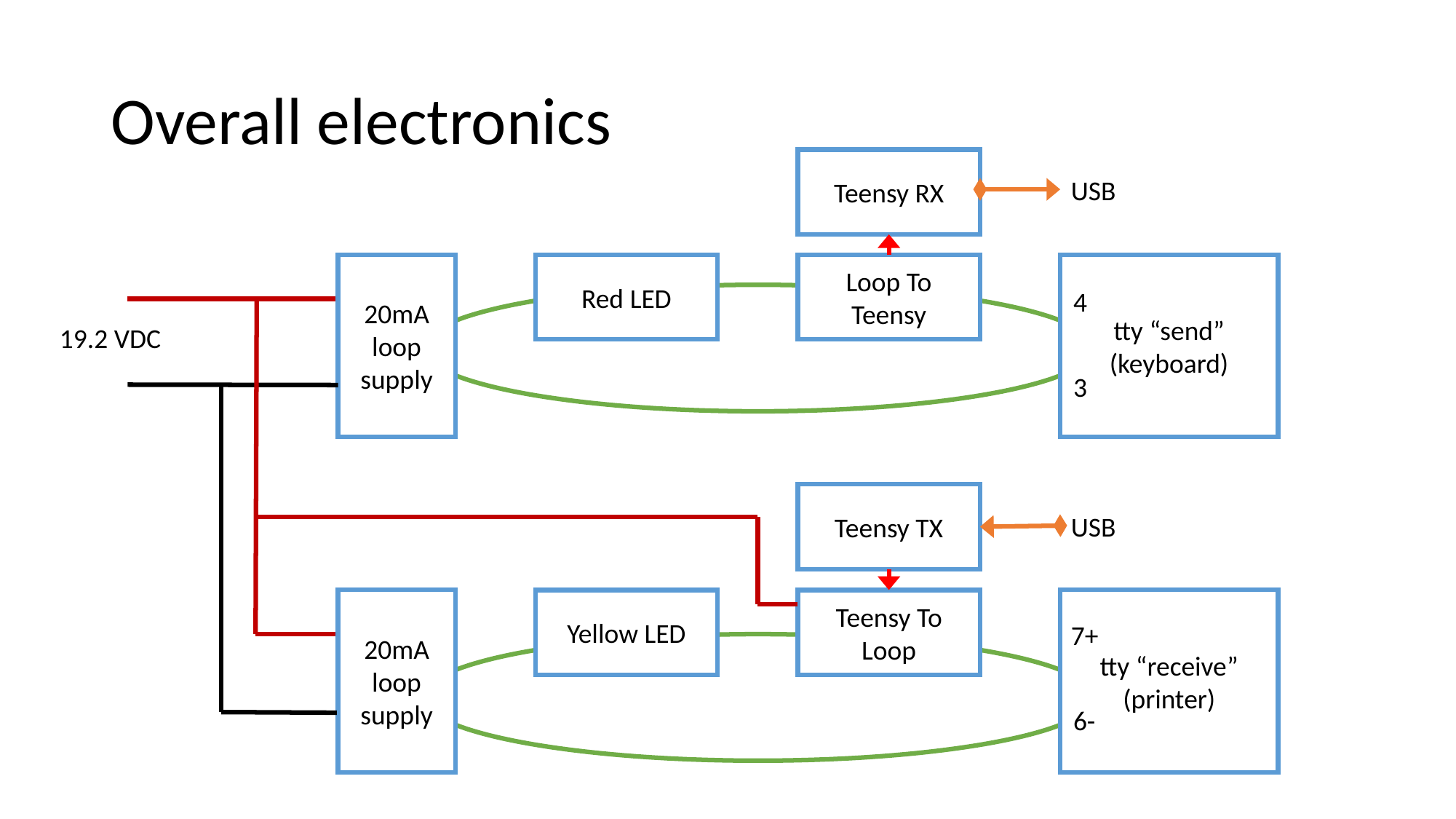

# Overall electronics
Teensy RX
USB
19.2 VDC
tty “send”
(keyboard)
Loop To Teensy
20mA
loop supply
Red LED
4

3
Teensy TX
USB
tty “receive”
(printer)
Teensy To Loop
20mA
loop supply
Yellow LED
7+

6-